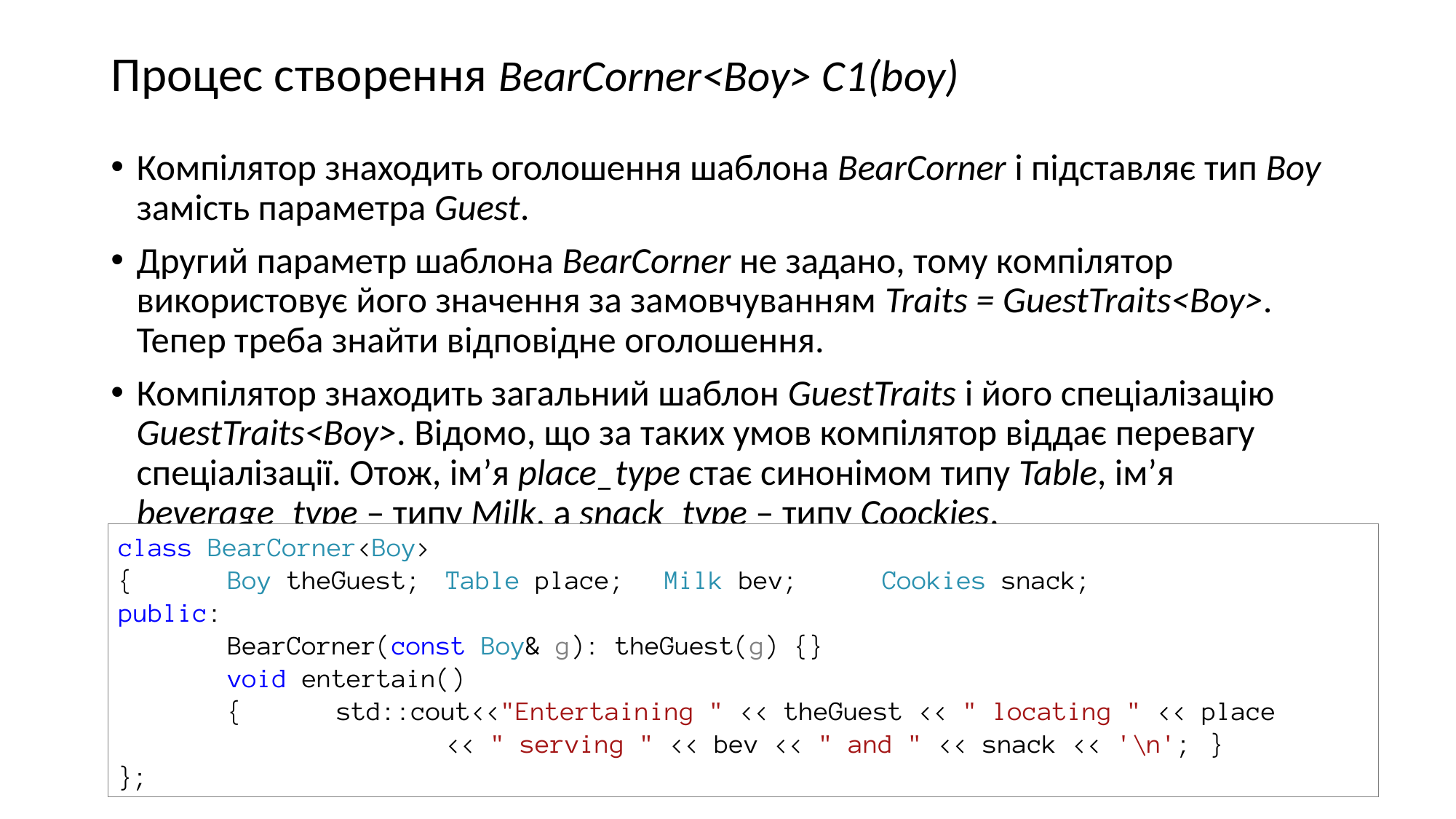

# Процес створення BearCorner<Boy> С1(boy)
Компілятор знаходить оголошення шаблона BearCorner і підставляє тип Boy замість параметра Guest.
Другий параметр шаблона BearCorner не задано, тому компілятор використовує його значення за замовчуванням Traits = GuestTraits<Boy>. Тепер треба знайти відповідне оголошення.
Компілятор знаходить загальний шаблон GuestTraits і його спеціалізацію GuestTra­its<Boy>. Відомо, що за таких умов компілятор віддає перевагу спеціалізації. Отож, ім’я place_type стає синонімом типу Table, ім’я beverage_type – типу Milk, а snack_type – типу Coockies.
Сконструйовано оголошення класу BearCorner<Boy>.
Створено екземпляр С1 класу BearCorner<Boy>, що містить посилання на boy і власні екземпляри класів Table, Milk, Cookies.
Тепер можна використовувати С1, наприклад: C1.entertain();
class BearCorner<Boy>
{	Boy theGuest;	Table place;	Milk bev;	Cookies snack;
public:
	BearCorner(const Boy& g): theGuest(g) {}
	void entertain()
	{	std::cout<<"Entertaining " << theGuest << " locating " << place
			<< " serving " << bev << " and " << snack << '\n';	}
};